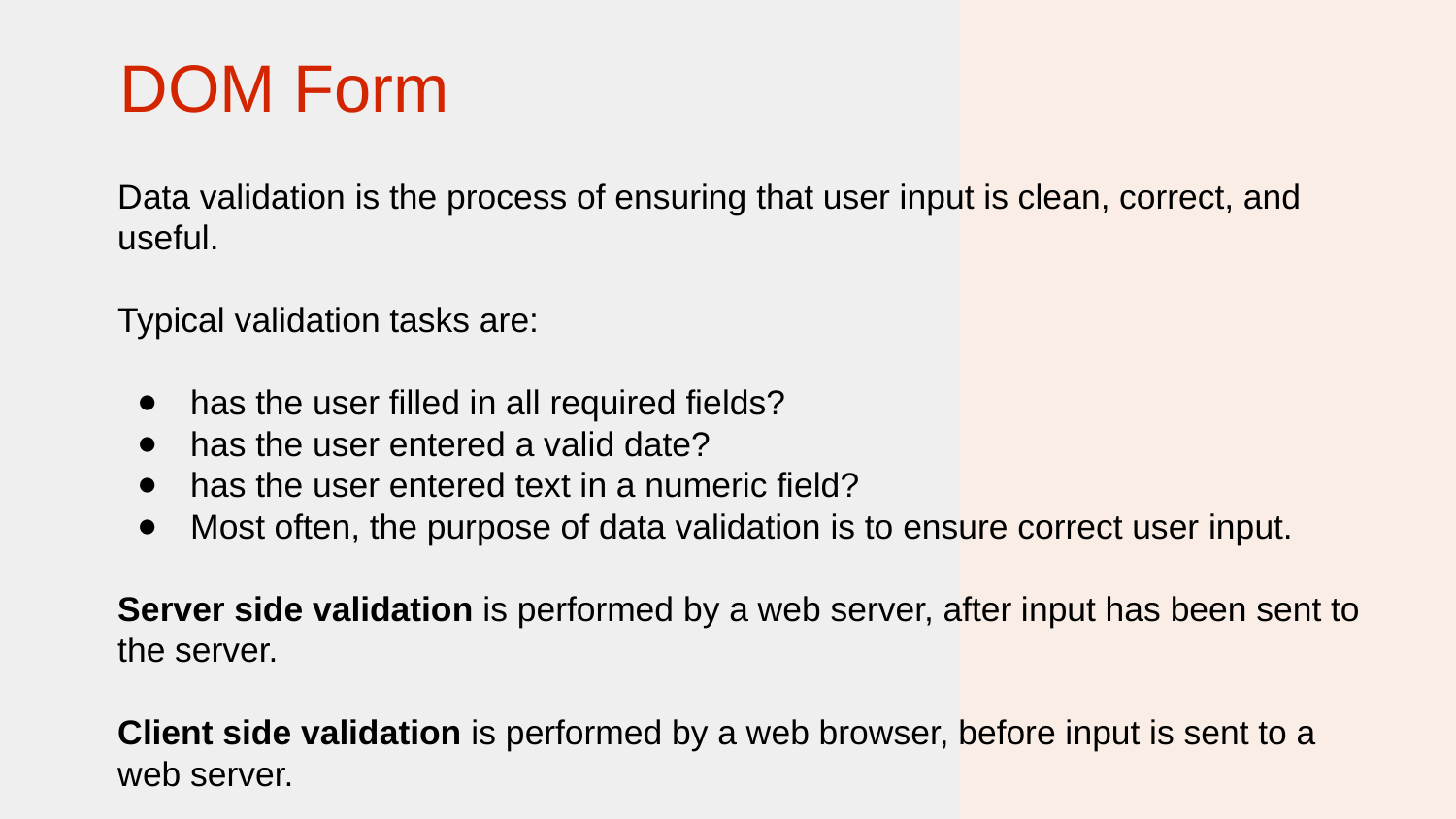

DOM Form
Data validation is the process of ensuring that user input is clean, correct, and useful.

Typical validation tasks are:

has the user filled in all required fields?
has the user entered a valid date?
has the user entered text in a numeric field?
Most often, the purpose of data validation is to ensure correct user input.

Server side validation is performed by a web server, after input has been sent to the server.

Client side validation is performed by a web browser, before input is sent to a web server.